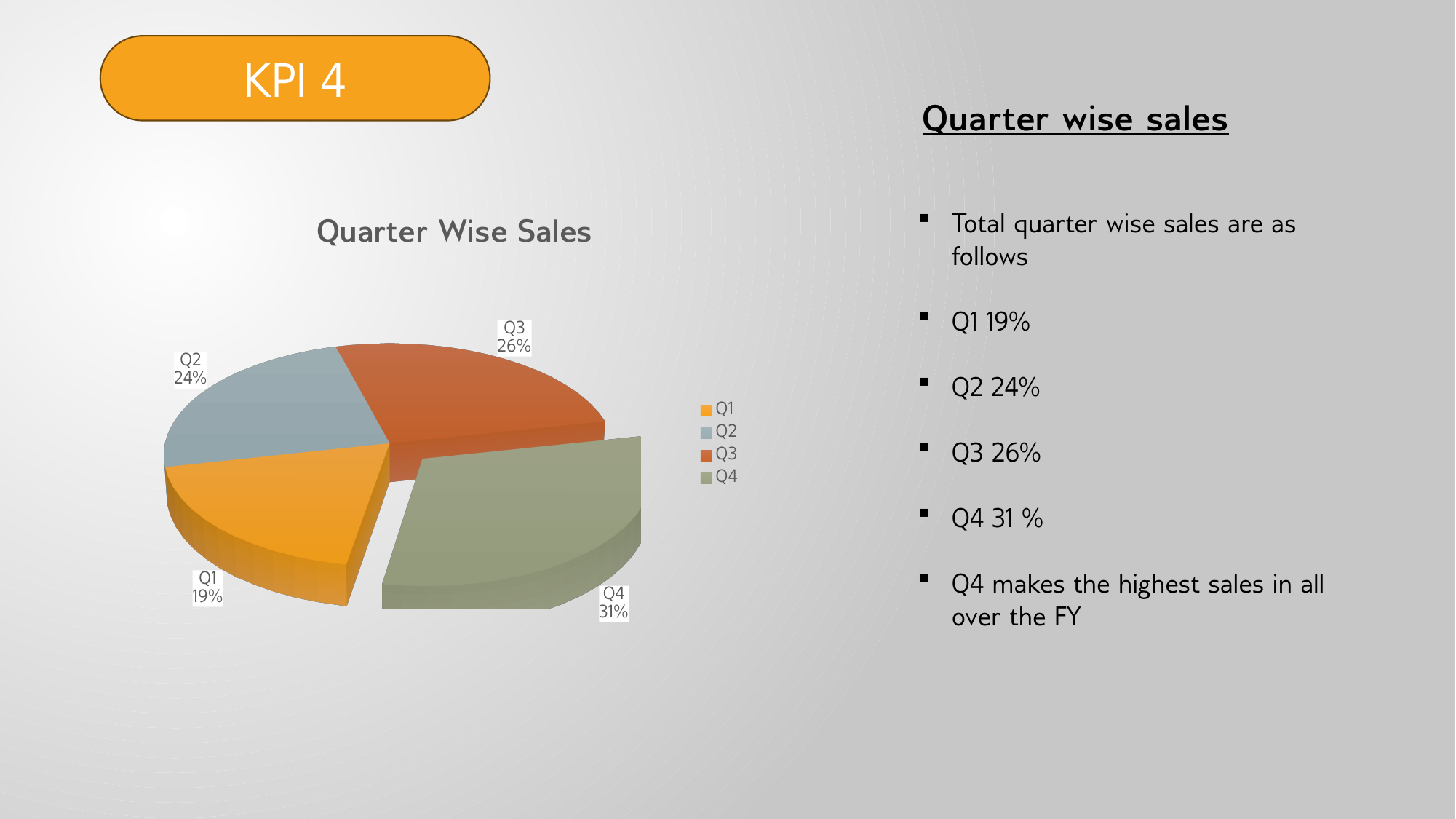

KPI 4
Quarter wise sales

[unsupported chart]

﻿Total quarter wise sales are as follows

Q1 19%

Q2 24%

Q3 26%

Q4 31 %

Q4 makes the highest sales in all over the FY﻿﻿